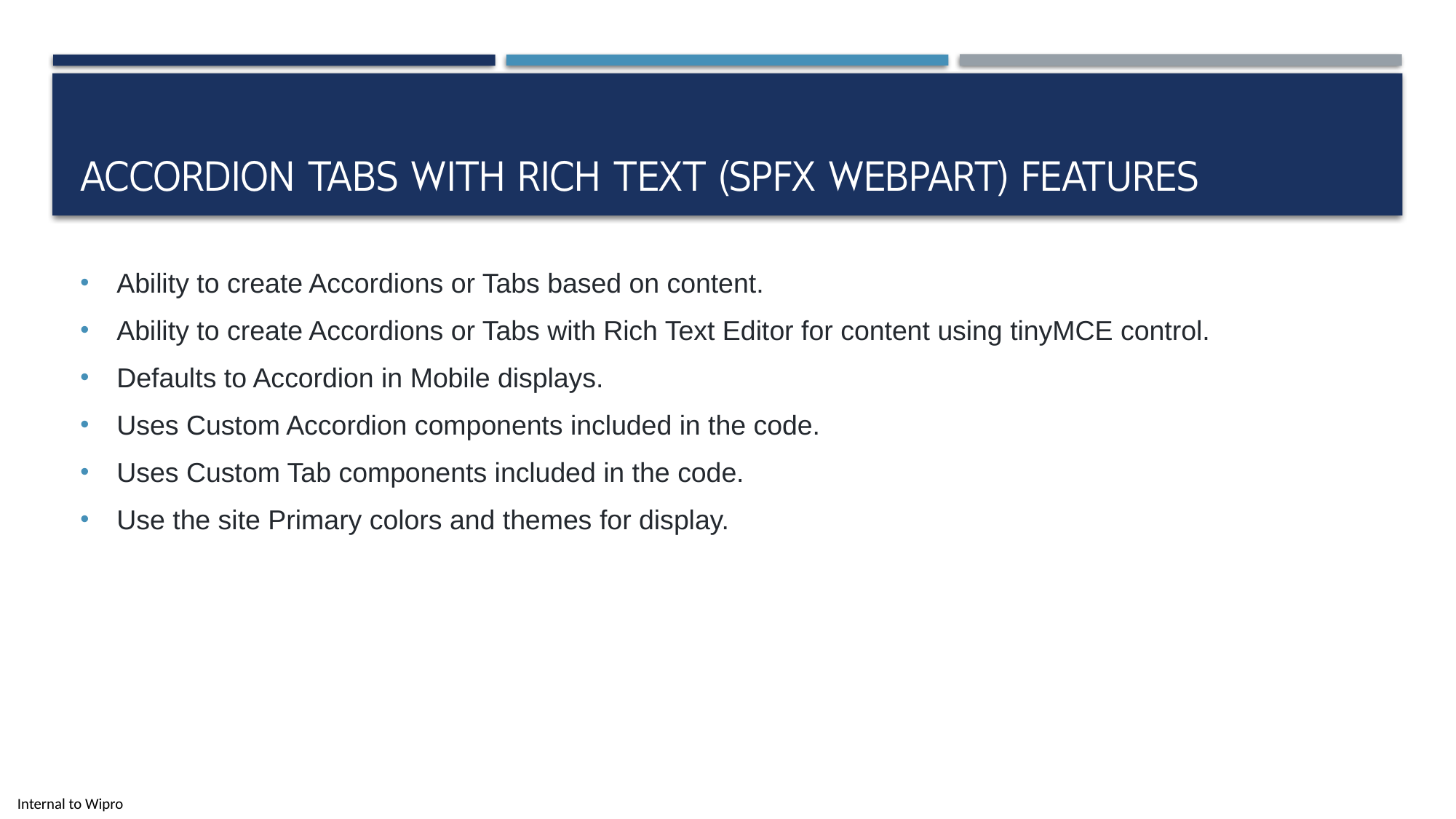

# Accordion Tabs with Rich Text (SPFx Webpart) Features
Ability to create Accordions or Tabs based on content.
Ability to create Accordions or Tabs with Rich Text Editor for content using tinyMCE control.
Defaults to Accordion in Mobile displays.
Uses Custom Accordion components included in the code.
Uses Custom Tab components included in the code.
Use the site Primary colors and themes for display.